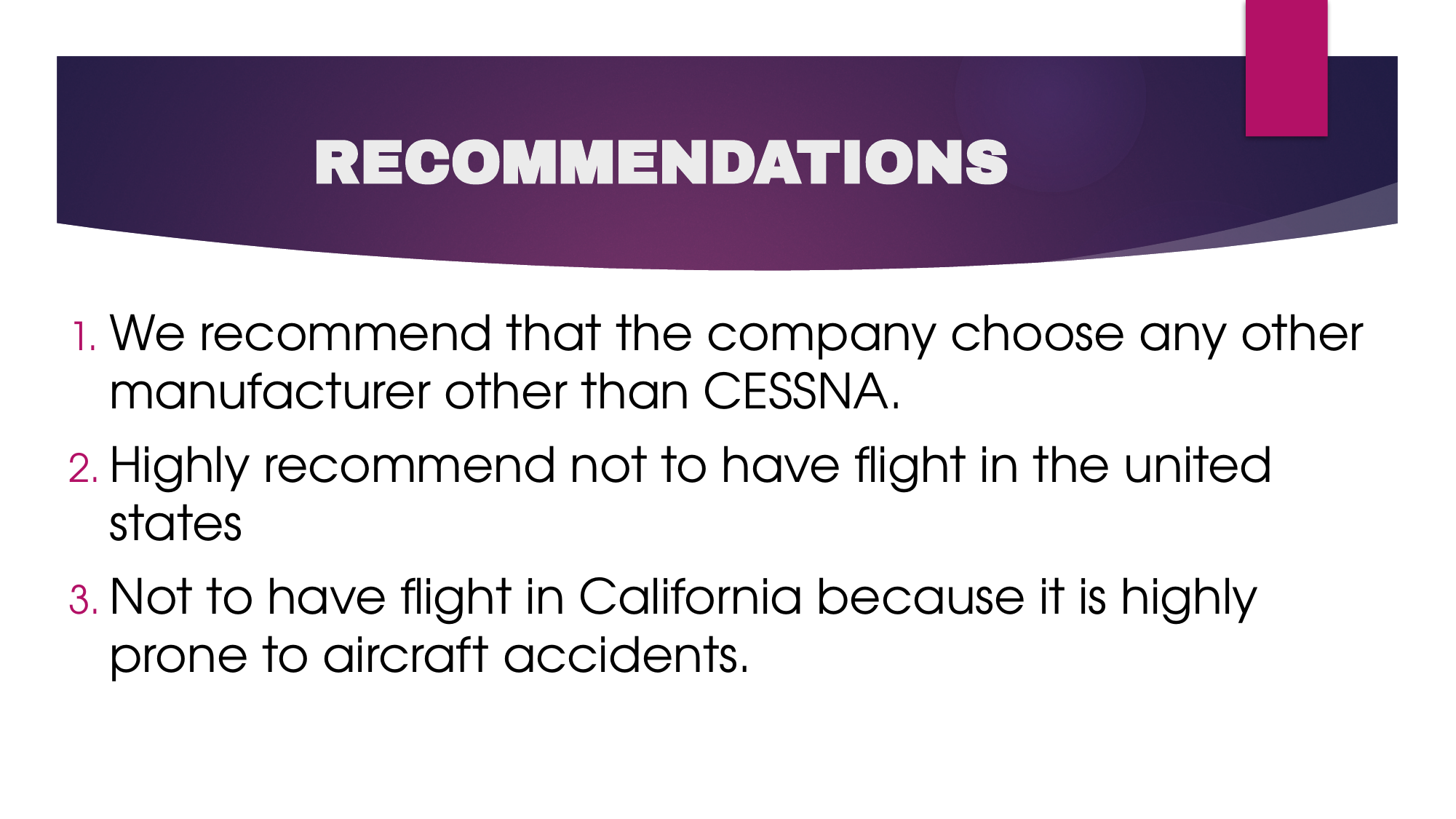

# RECOMMENDATIONS
We recommend that the company choose any other manufacturer other than CESSNA.
Highly recommend not to have flight in the united states
Not to have flight in California because it is highly prone to aircraft accidents.